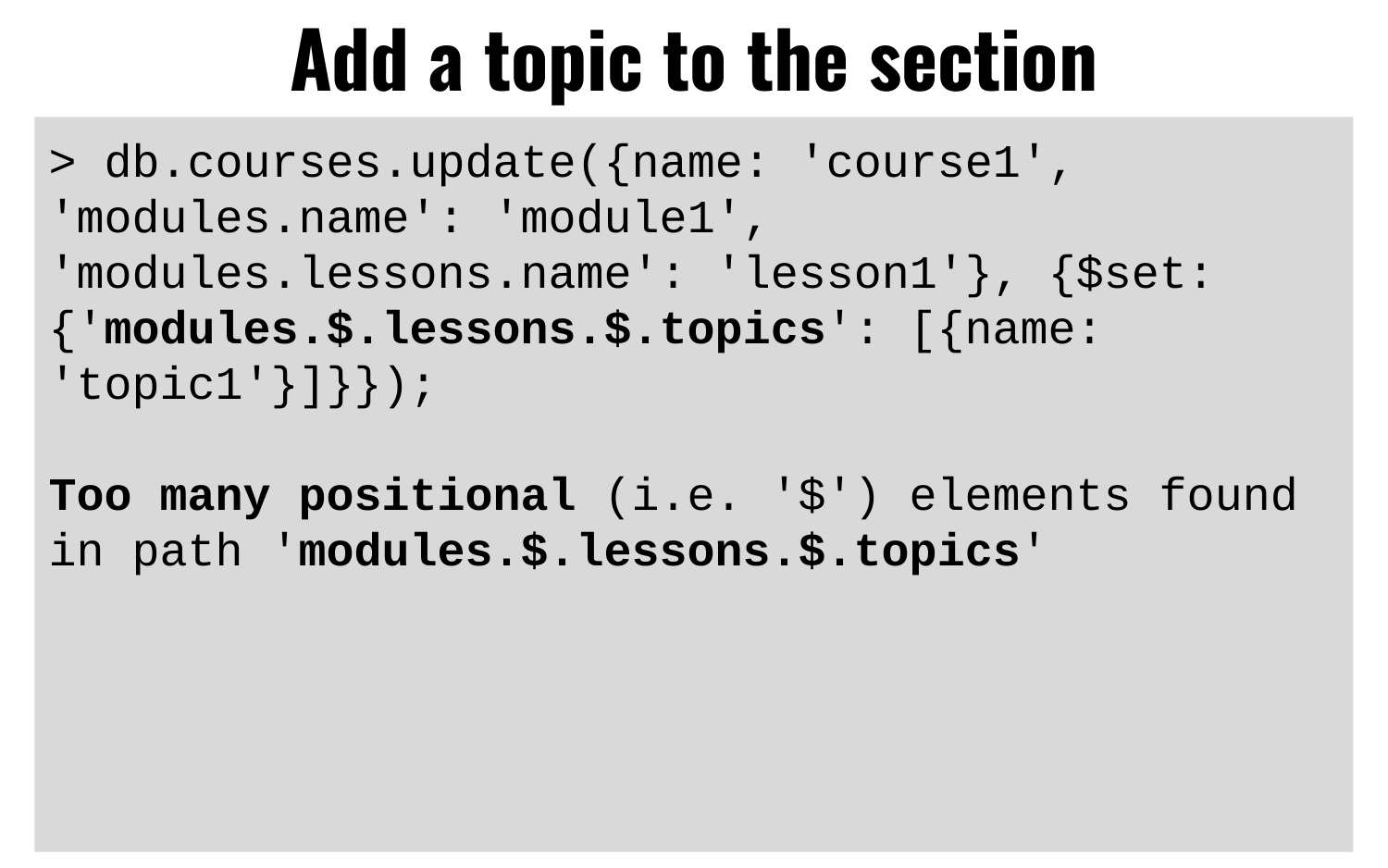

# Add a topic to the section
> db.courses.update({name: 'course1', 'modules.name': 'module1', 'modules.lessons.name': 'lesson1'}, {$set: {'modules.$.lessons.$.topics': [{name: 'topic1'}]}});

Too many positional (i.e. '$') elements found in path 'modules.$.lessons.$.topics'